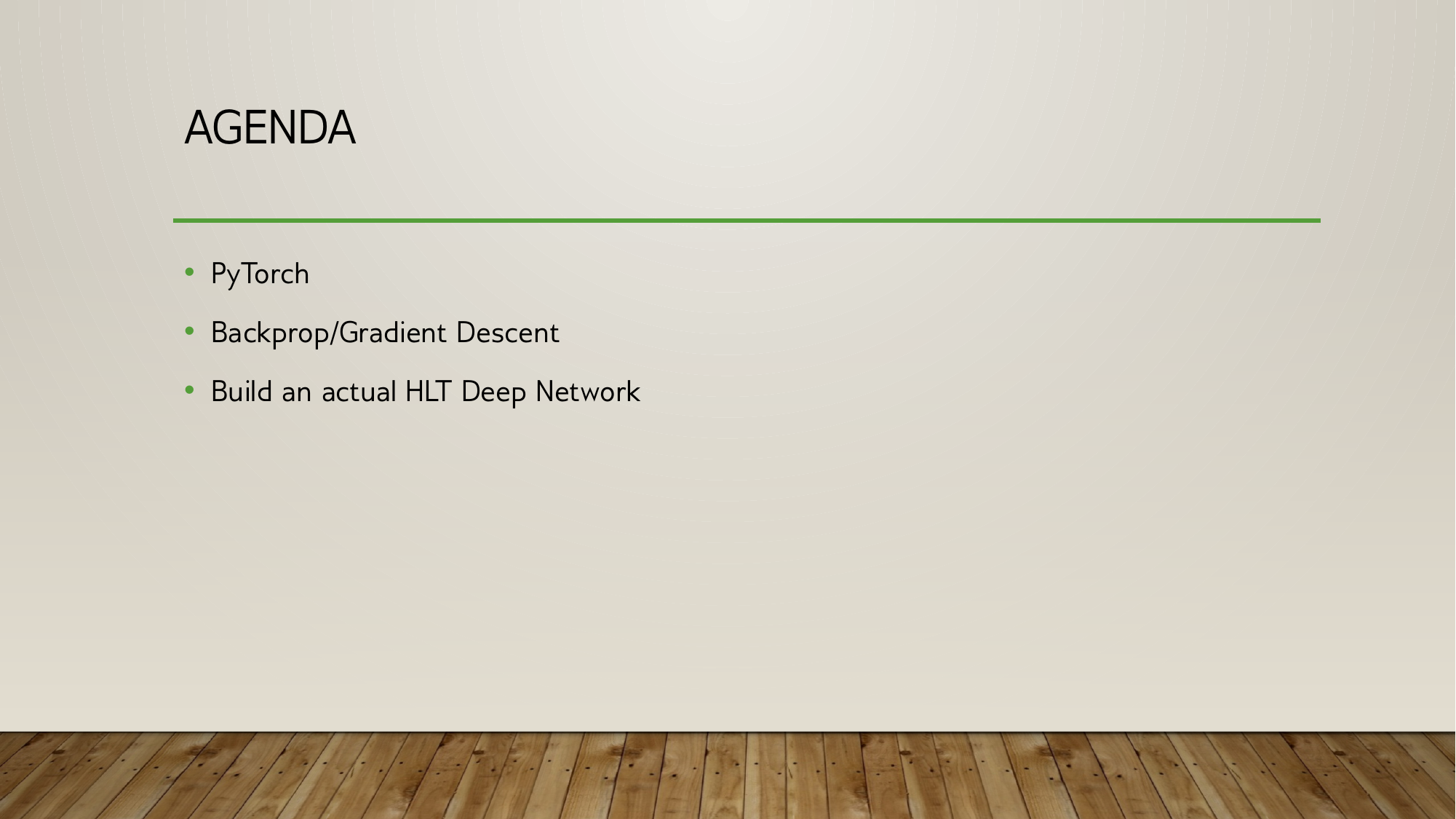

# Agenda
PyTorch
Backprop/Gradient Descent
Build an actual HLT Deep Network